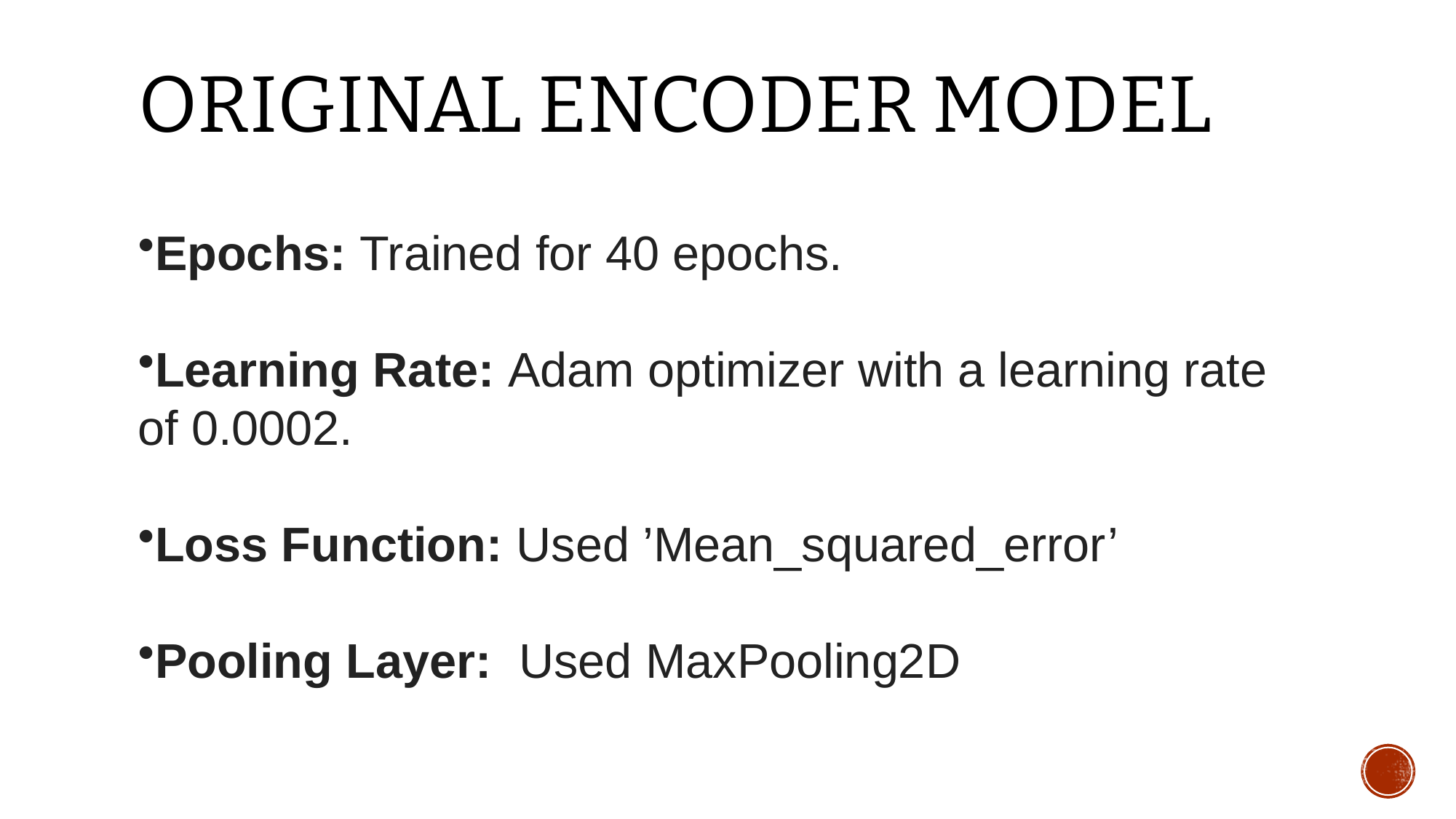

# Original encoder model
Epochs: Trained for 40 epochs.

Learning Rate: Adam optimizer with a learning rate
of 0.0002.

Loss Function: Used ’Mean_squared_error’

Pooling Layer:  Used MaxPooling2D